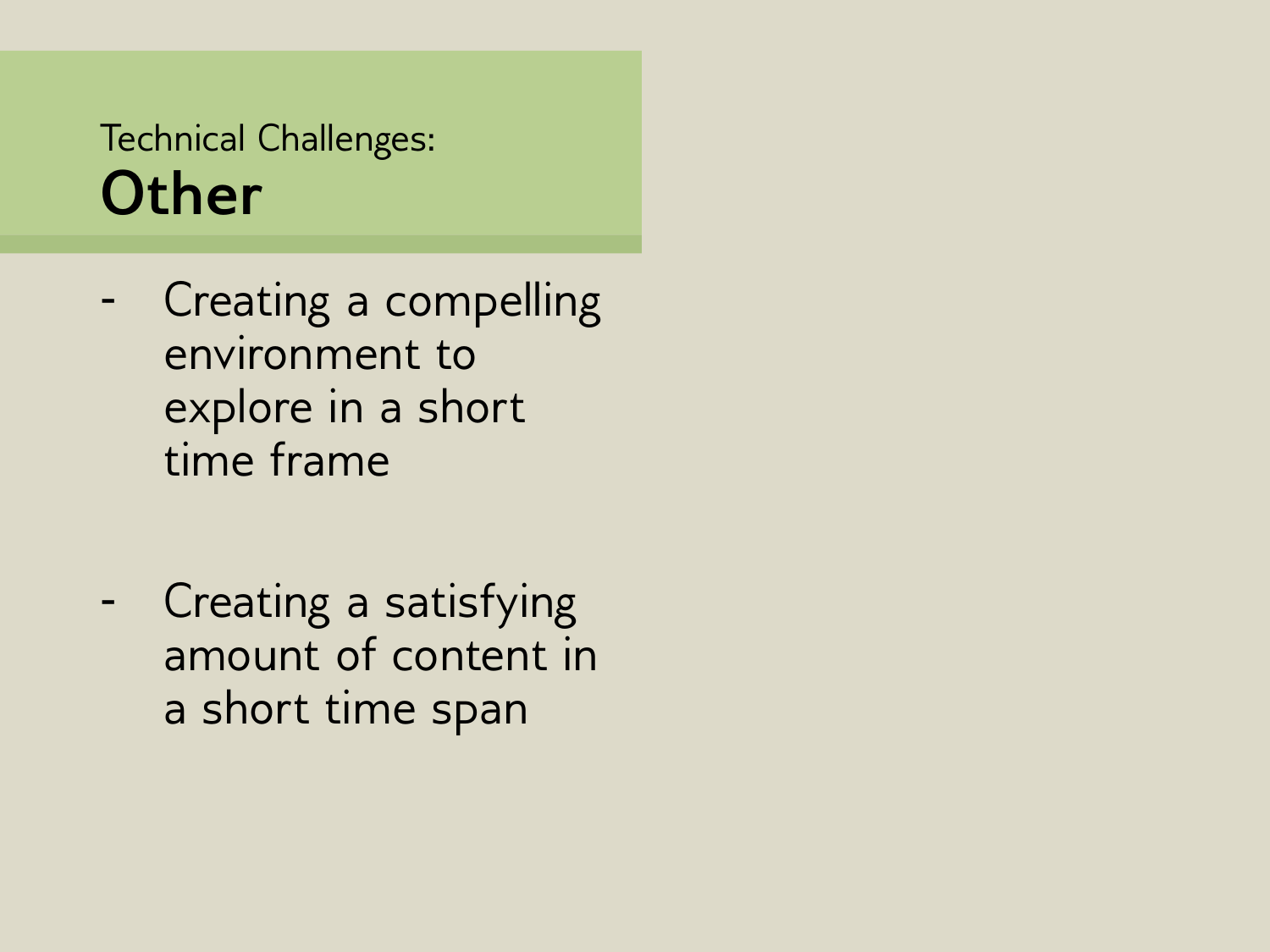

# Technical Challenges: Other
Creating a compelling environment to explore in a short time frame

Creating a satisfying amount of content in a short time span